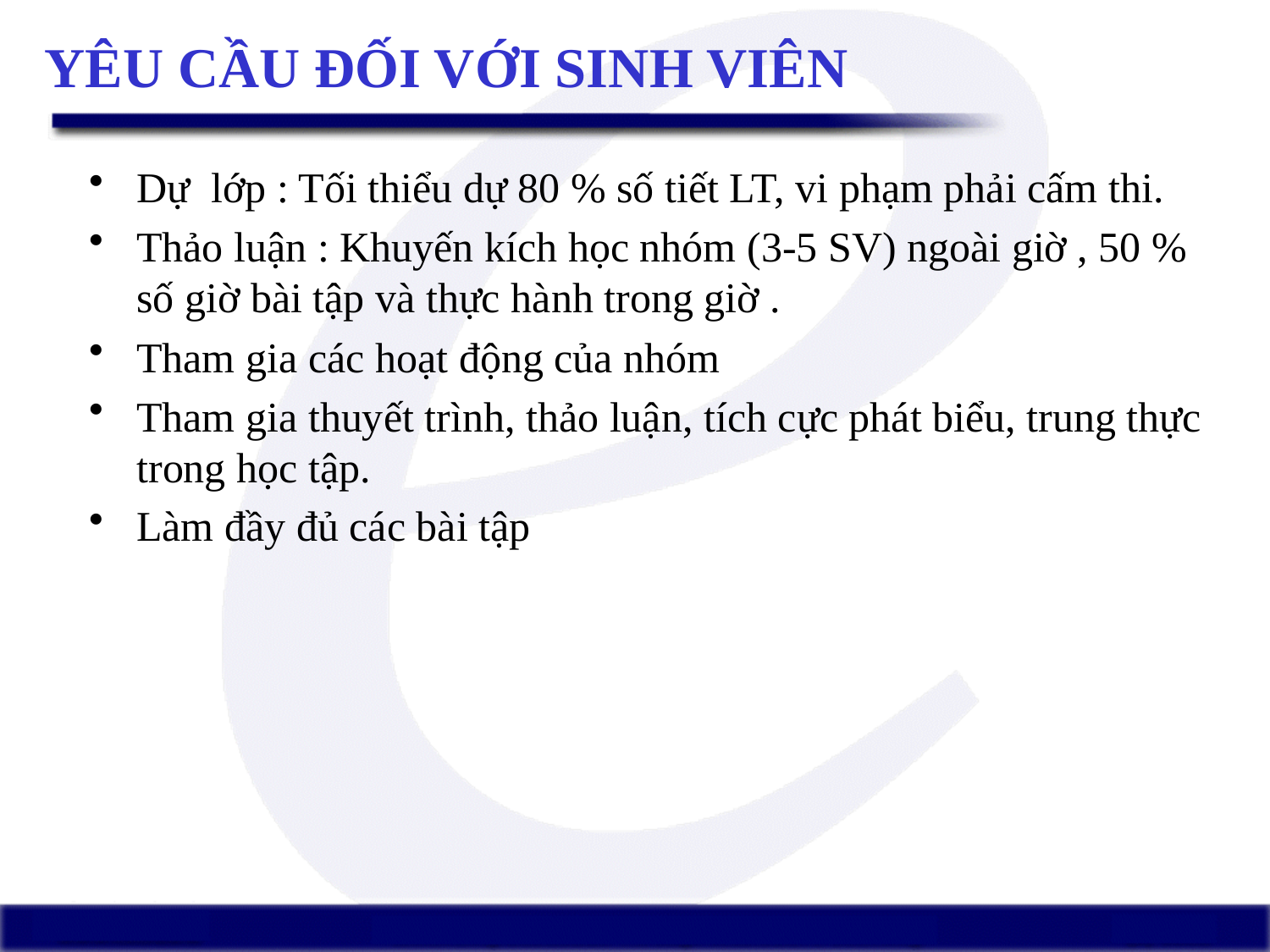

# YÊU CẦU ĐỐI VỚI SINH VIÊN
Dự  lớp : Tối thiểu dự 80 % số tiết LT, vi phạm phải cấm thi.
Thảo luận : Khuyến kích học nhóm (3-5 SV) ngoài giờ , 50 % số giờ bài tập và thực hành trong giờ .
Tham gia các hoạt động của nhóm
Tham gia thuyết trình, thảo luận, tích cực phát biểu, trung thực trong học tập.
Làm đầy đủ các bài tập